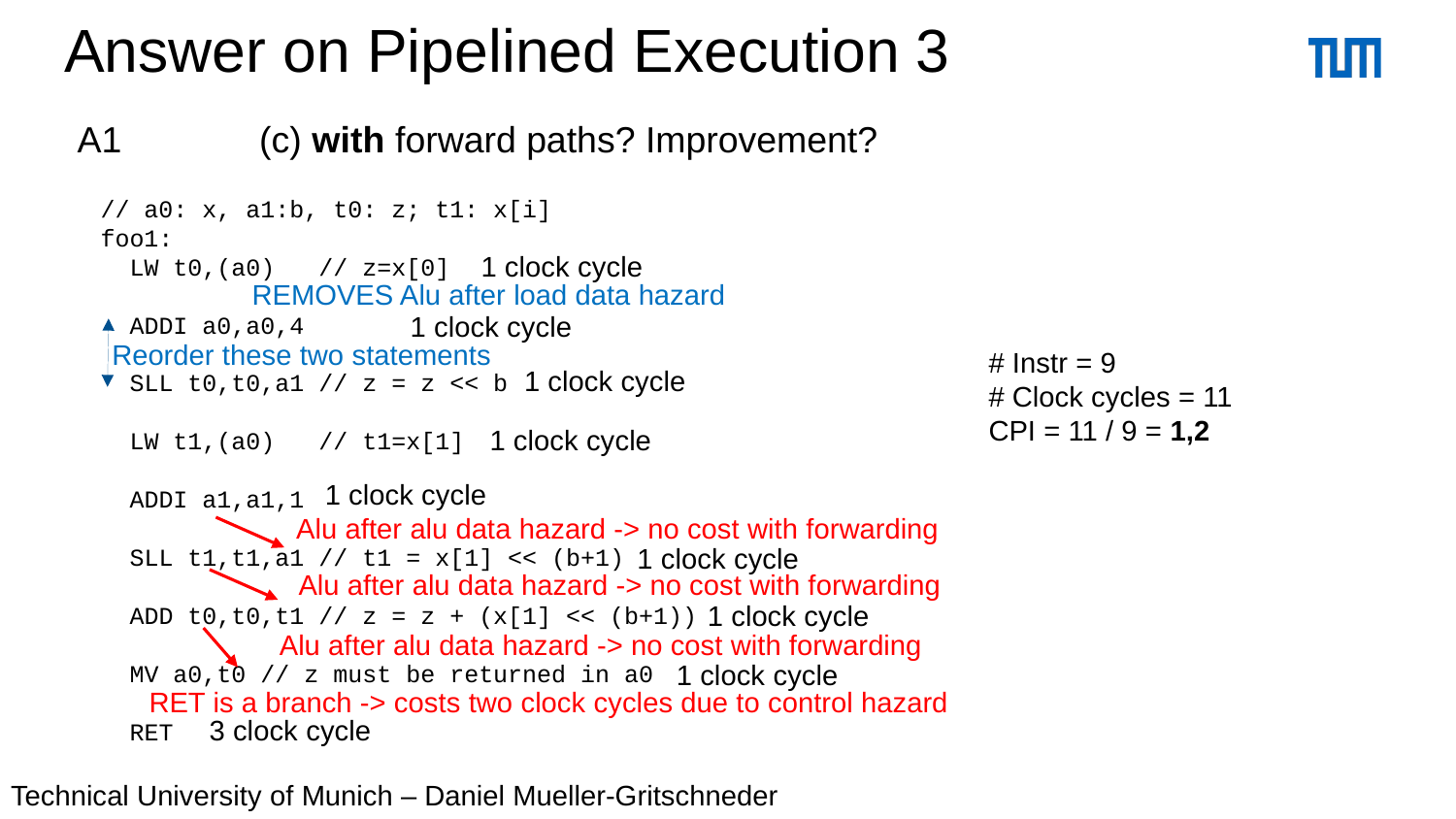

# Answer on Pipelined Execution 3
A1	(c) with forward paths? Improvement?

// a0: x, a1:b, t0: z; t1: x[i]
foo1:
  LW t0,(a0)   // z=x[0]

  ADDI a0,a0,4

  SLL t0,t0,a1 // z = z << b

  LW t1,(a0)   // t1=x[1]

  ADDI a1,a1,1

  SLL t1,t1,a1 // t1 = x[1] << (b+1)

  ADD t0,t0,t1 // z = z + (x[1] << (b+1))

  MV a0,t0 // z must be returned in a0

  RET

1 clock cycle
REMOVES Alu after load data hazard
1 clock cycle
Reorder these two statements
# Instr = 9
# Clock cycles = 11
CPI = 11 / 9 = 1,2
1 clock cycle
1 clock cycle
1 clock cycle
Alu after alu data hazard -> no cost with forwarding
1 clock cycle
Alu after alu data hazard -> no cost with forwarding
1 clock cycle
Alu after alu data hazard -> no cost with forwarding
1 clock cycle
RET is a branch -> costs two clock cycles due to control hazard
3 clock cycle